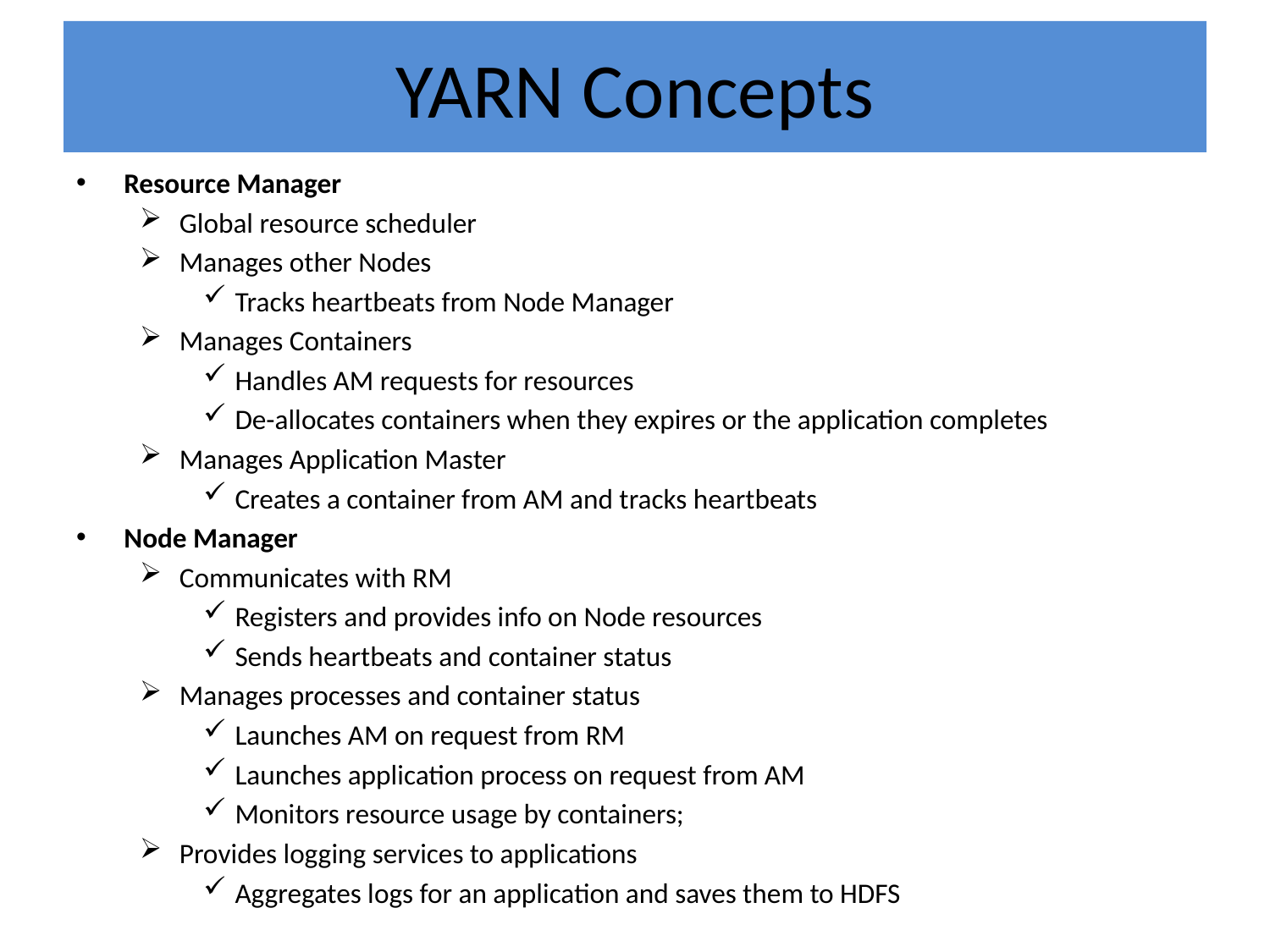

# YARN Concepts
Resource Manager
Global resource scheduler
Manages other Nodes
Tracks heartbeats from Node Manager
Manages Containers
Handles AM requests for resources
De-allocates containers when they expires or the application completes
Manages Application Master
Creates a container from AM and tracks heartbeats
Node Manager
Communicates with RM
Registers and provides info on Node resources
Sends heartbeats and container status
Manages processes and container status
Launches AM on request from RM
Launches application process on request from AM
Monitors resource usage by containers;
Provides logging services to applications
Aggregates logs for an application and saves them to HDFS